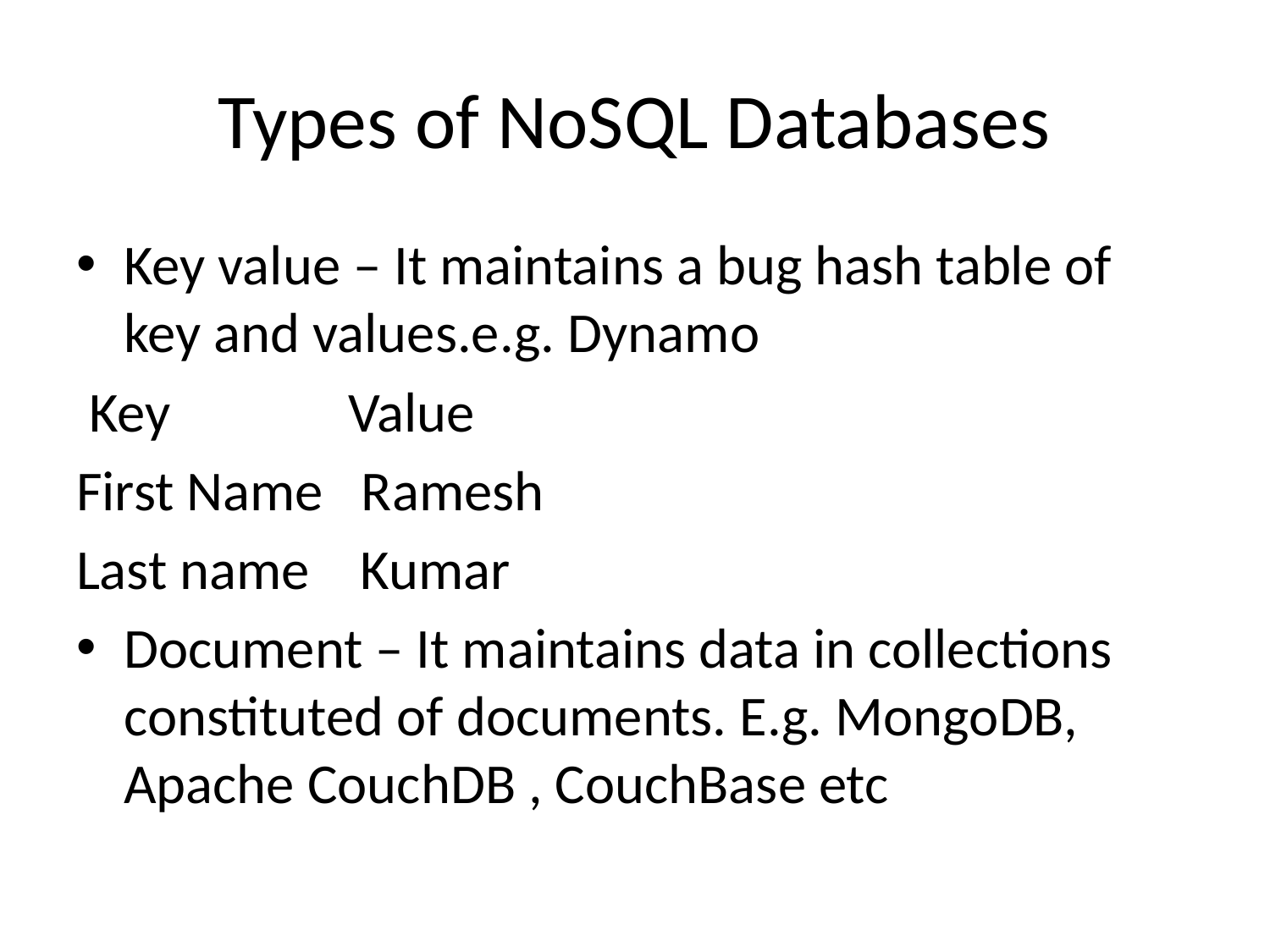

# Types of NoSQL Databases
Key value – It maintains a bug hash table of key and values.e.g. Dynamo
 Key              Value
First Name   Ramesh
Last name    Kumar
Document – It maintains data in collections constituted of documents. E.g. MongoDB, Apache CouchDB , CouchBase etc